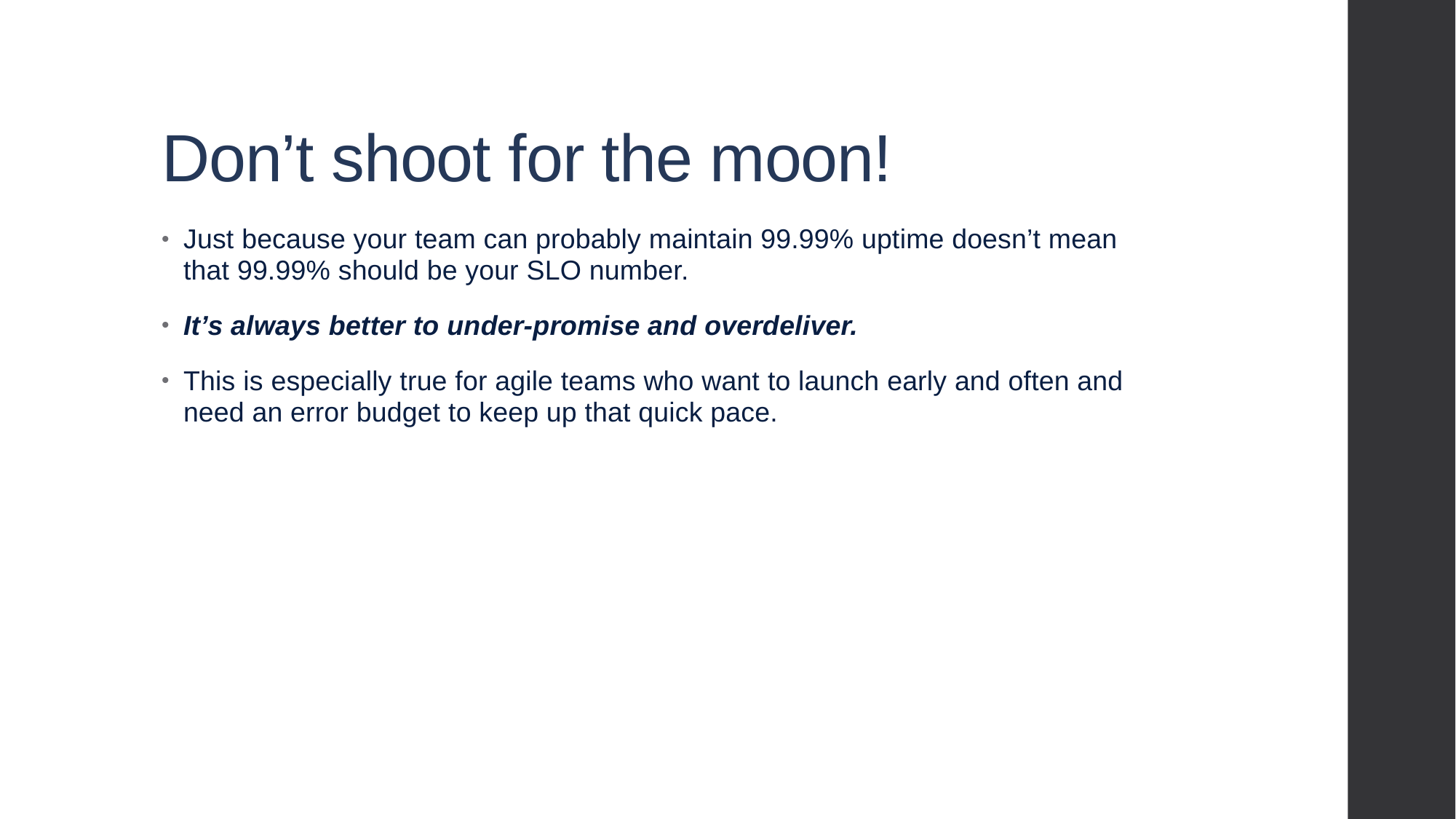

# Don’t shoot for the moon!
Just because your team can probably maintain 99.99% uptime doesn’t mean that 99.99% should be your SLO number.
It’s always better to under-promise and overdeliver.
This is especially true for agile teams who want to launch early and often and need an error budget to keep up that quick pace.